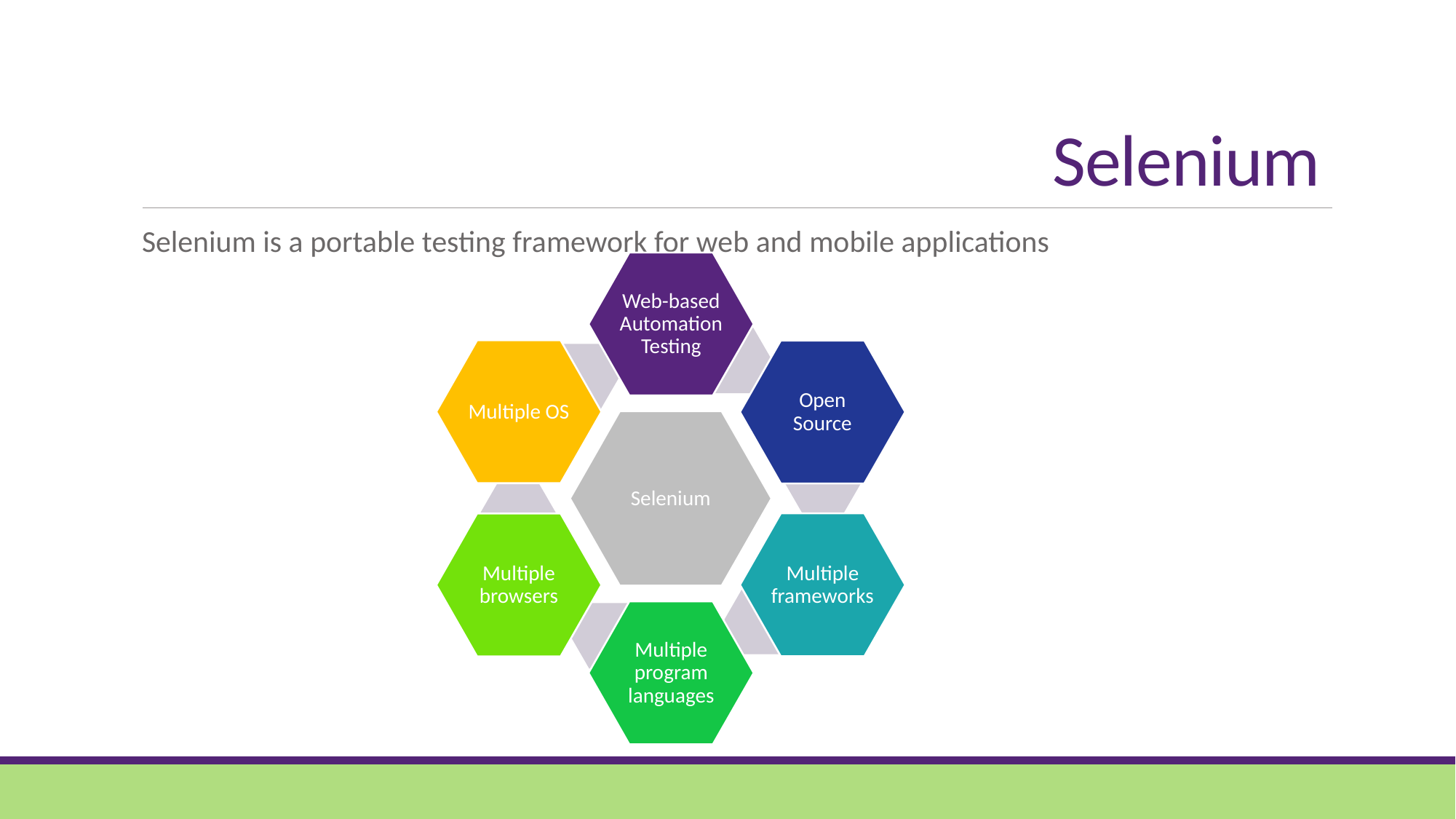

# Selenium
Selenium is a portable testing framework for web and mobile applications

Selenium
Web-based Automation Testing
Open Source
Multiple frameworks
Multiple program languages
Multiple browsers
Multiple OS